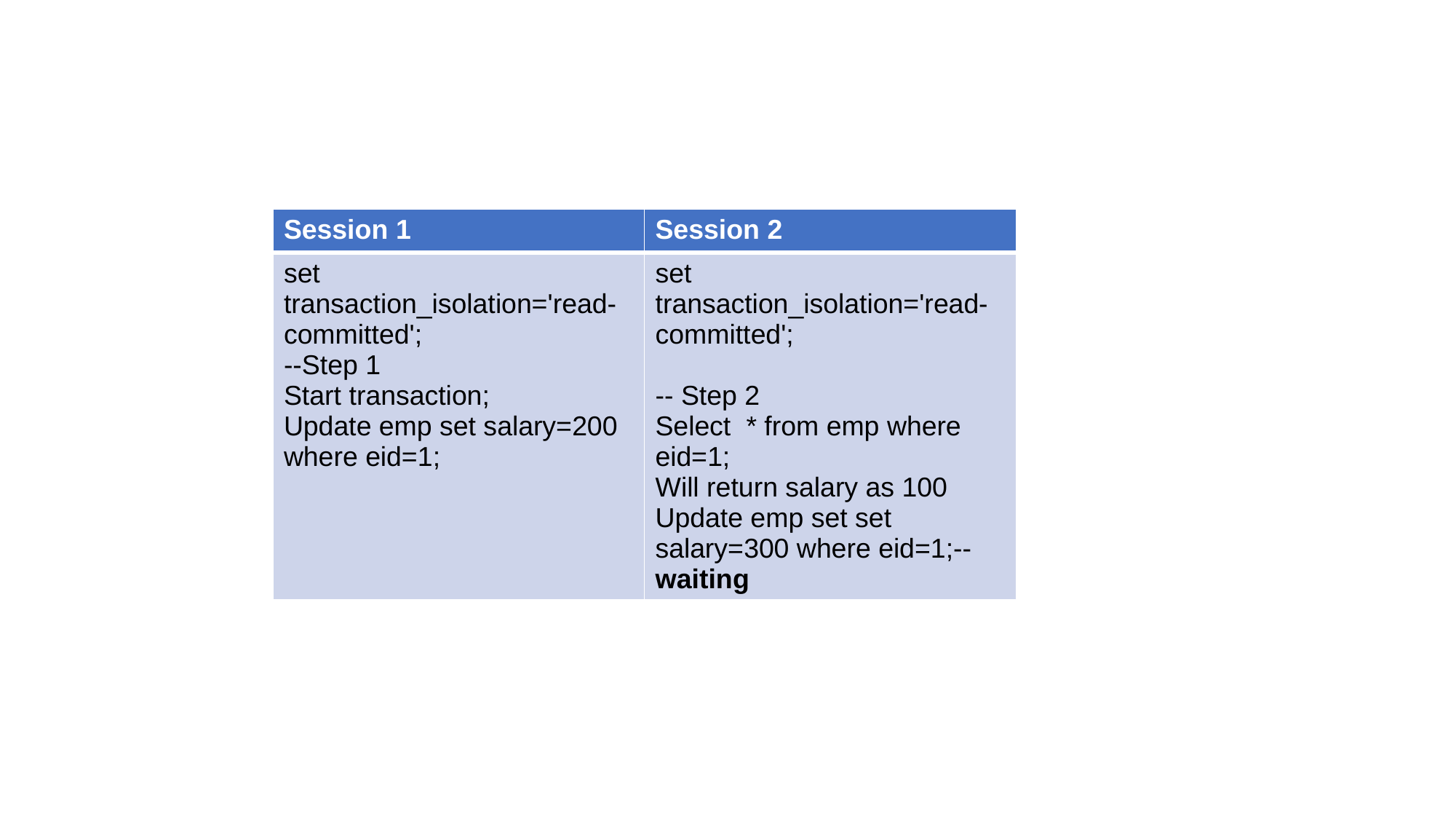

| Session 1 | Session 2 |
| --- | --- |
| set transaction\_isolation='read-committed'; --Step 1 Start transaction; Update emp set salary=200 where eid=1; | set transaction\_isolation='read-committed'; -- Step 2 Select \* from emp where eid=1; Will return salary as 100 Update emp set set salary=300 where eid=1;-- waiting |